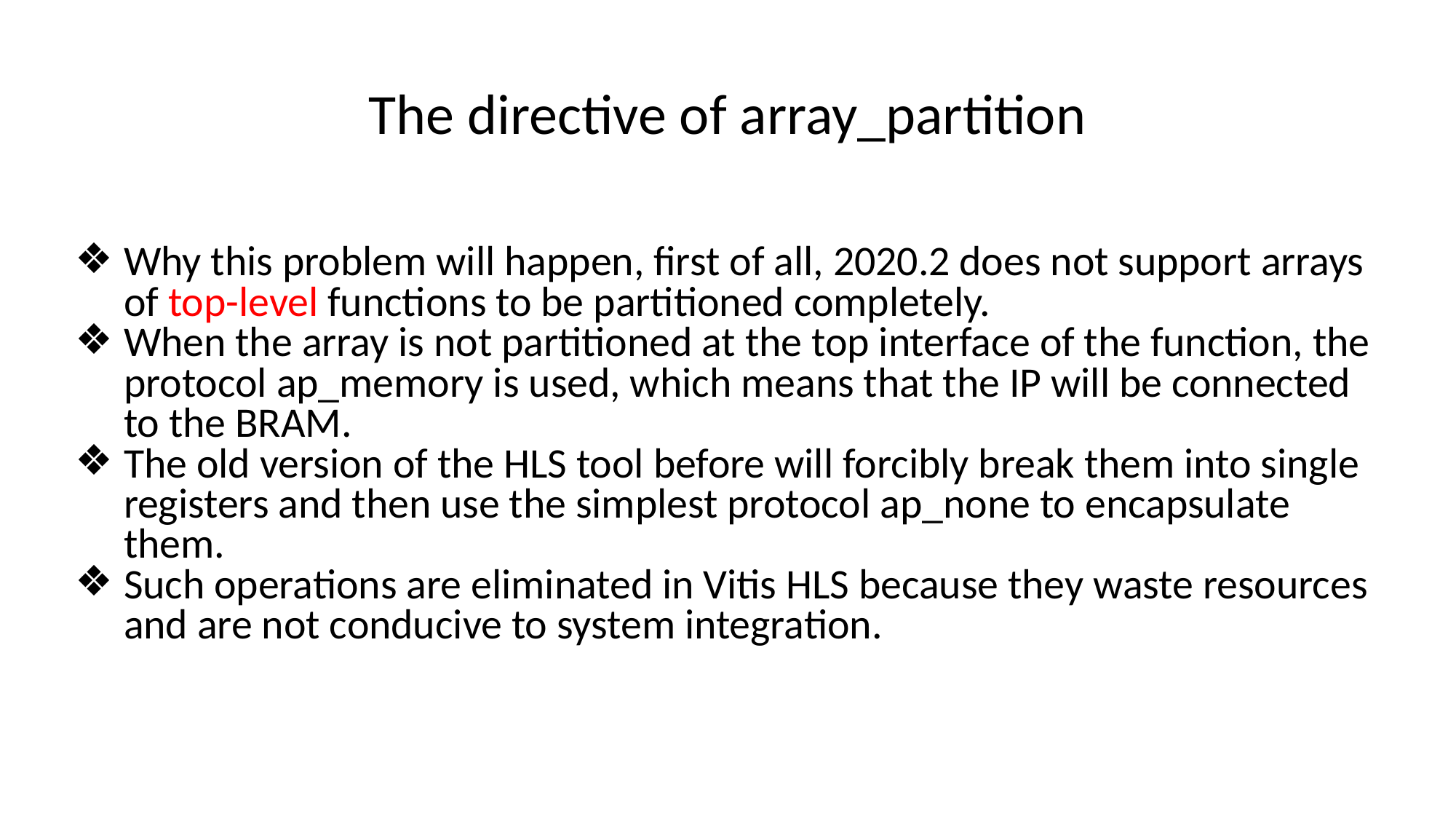

# The directive of array_partition
Why this problem will happen, first of all, 2020.2 does not support arrays of top-level functions to be partitioned completely.
When the array is not partitioned at the top interface of the function, the protocol ap_memory is used, which means that the IP will be connected to the BRAM.
The old version of the HLS tool before will forcibly break them into single registers and then use the simplest protocol ap_none to encapsulate them.
Such operations are eliminated in Vitis HLS because they waste resources and are not conducive to system integration.